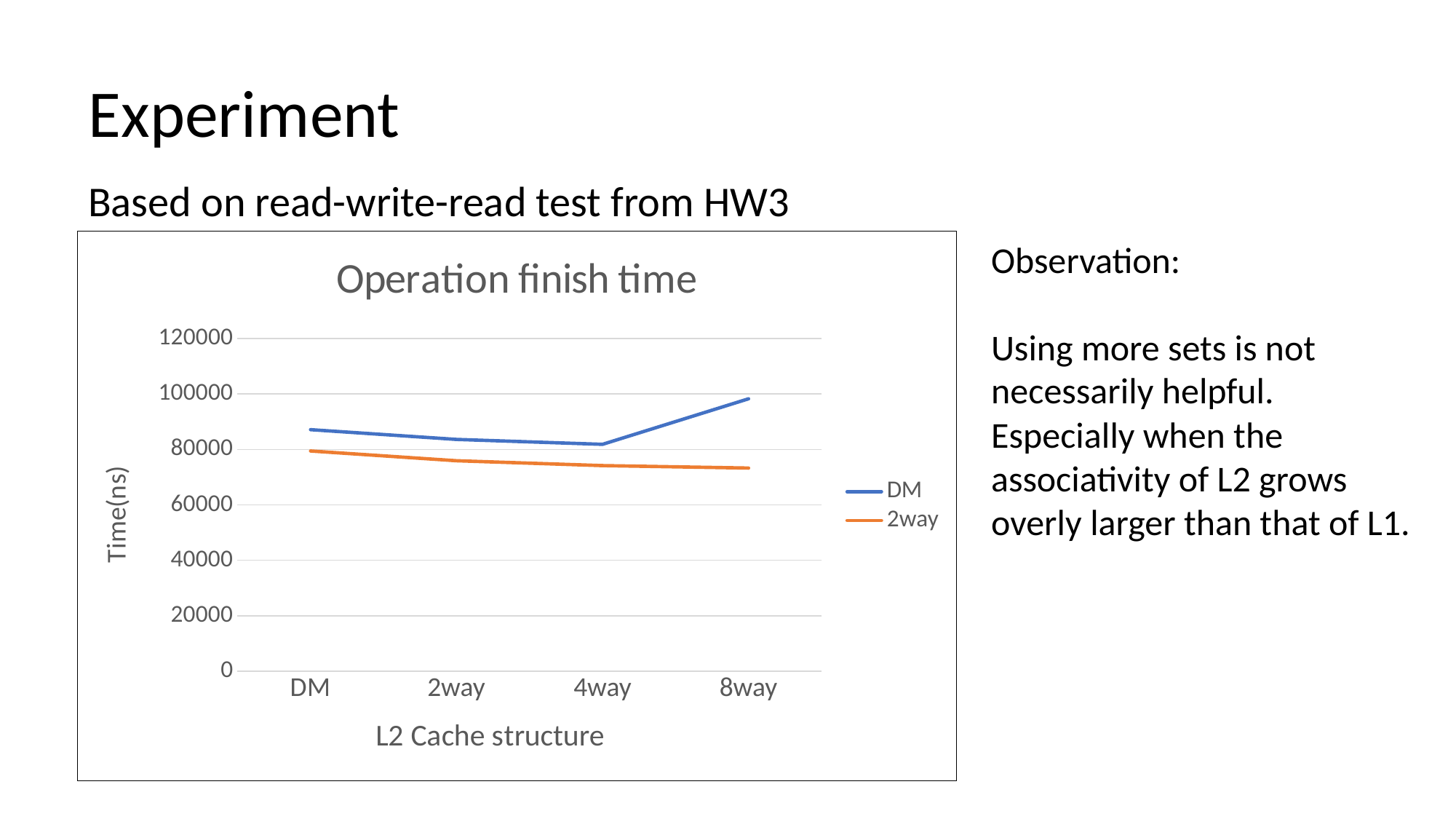

# Experiment
Based on read-write-read test from HW3

### Chart: Operation finish time

| Category |  |  |
|---|---|---|
| DM | 87125.0 | 79445.0 |
| 2way | 83605.0 | 75925.0 |
| 4way | 81845.0 | 74165.0 |
| 8way | 98245.0 | 73285.0 |
Observation:

Using more sets is not necessarily helpful.
Especially when the associativity of L2 grows overly larger than that of L1.